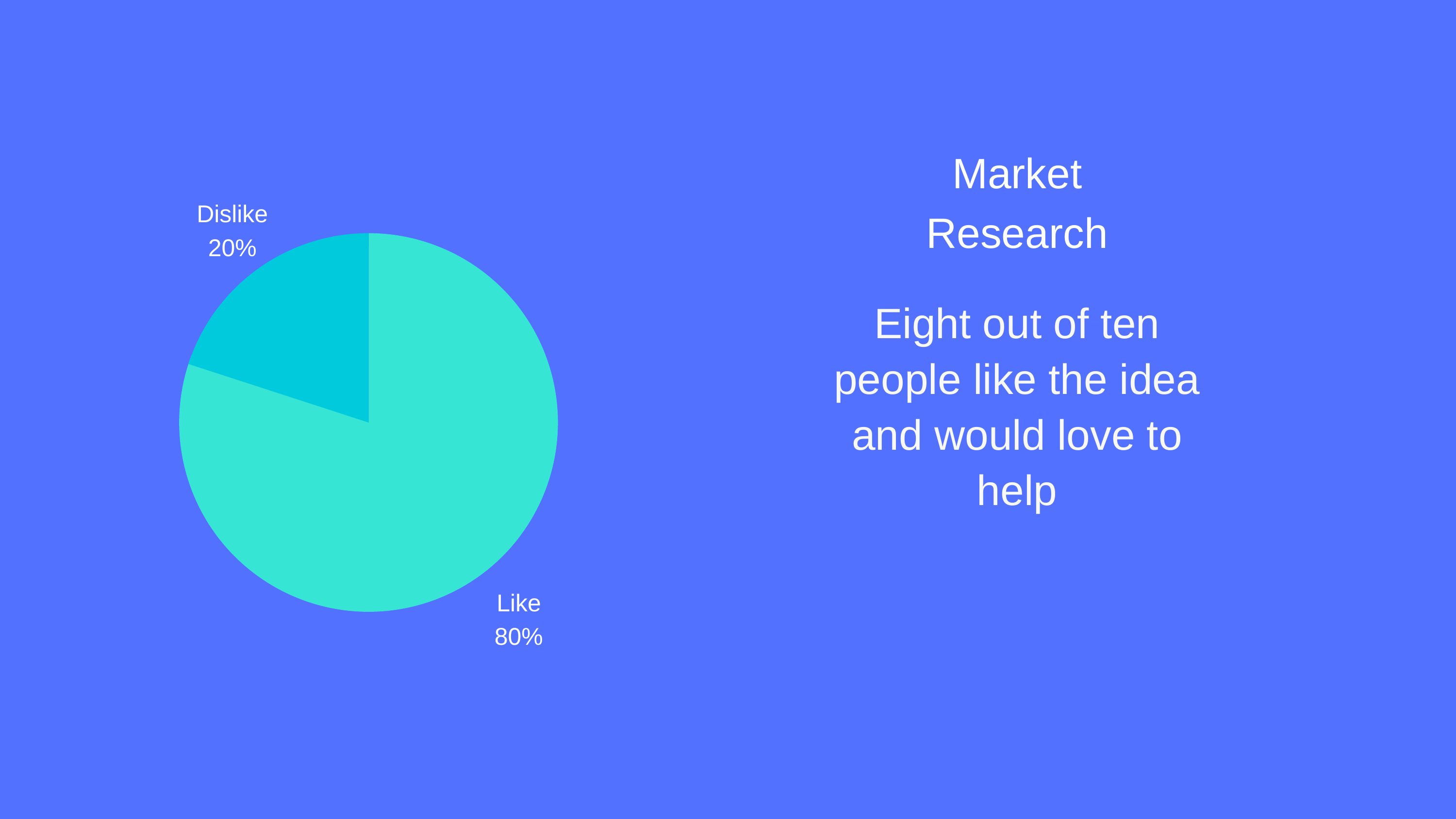

Market Research
Dislike
20%

Like
80%
Eight out of ten people like the idea and would love to help